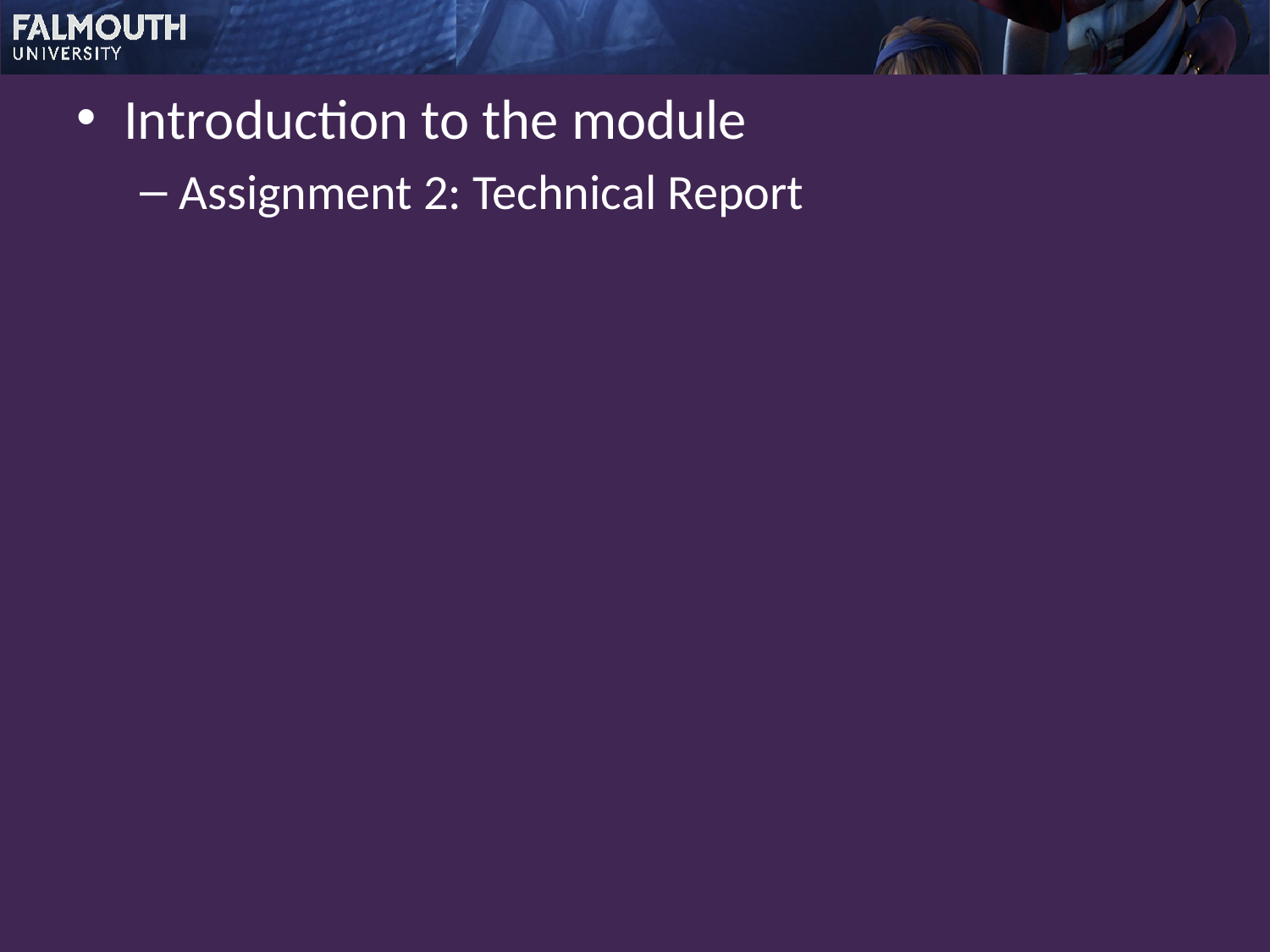

Introduction to the module
Assignment 2: Technical Report